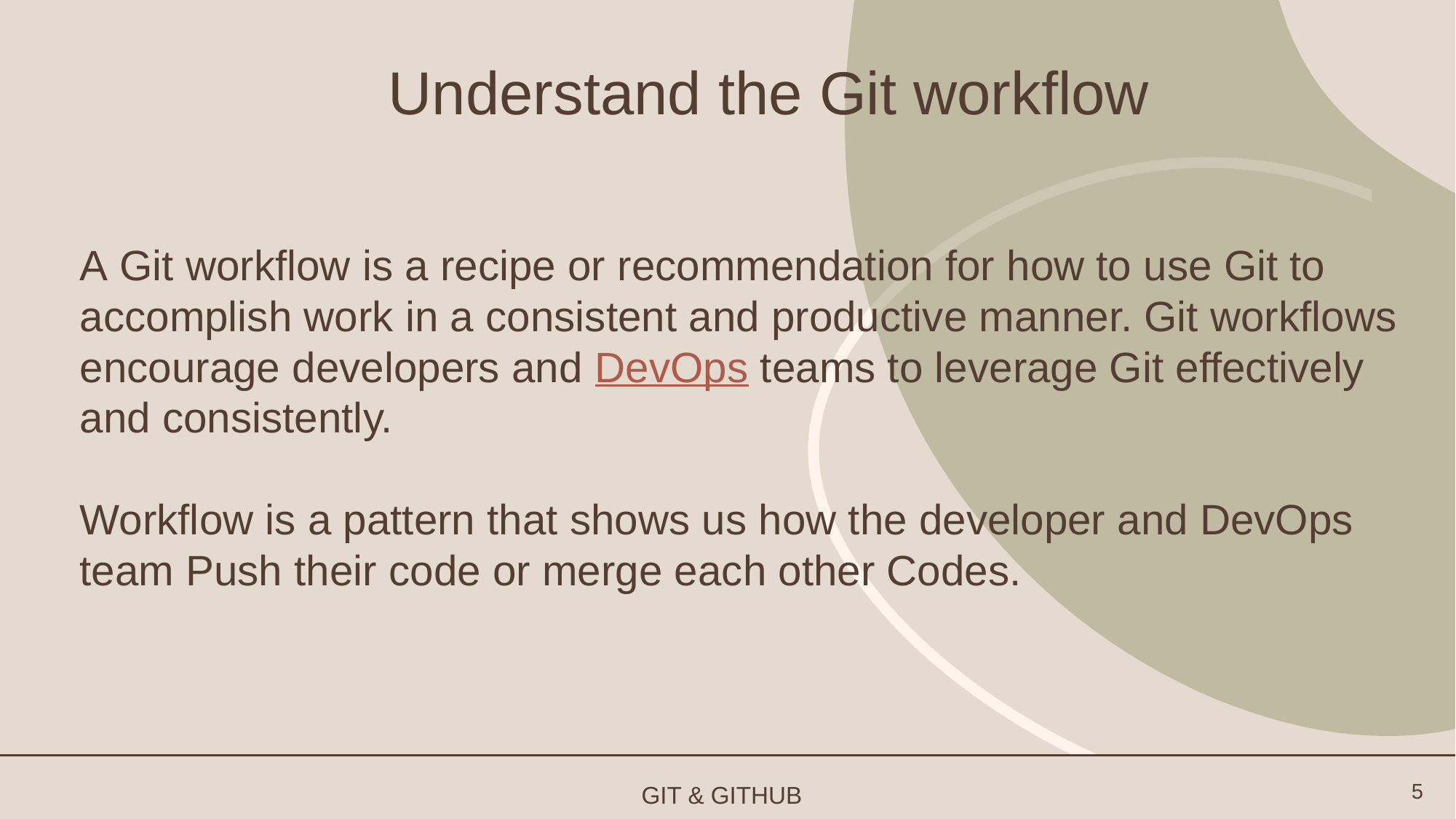

# Understand the Git workflow
A Git workflow is a recipe or recommendation for how to use Git to accomplish work in a consistent and productive manner. Git workflows encourage developers and DevOps teams to leverage Git effectively and consistently.

Workflow is a pattern that shows us how the developer and DevOps team Push their code or merge each other Codes.
5
GIT & GITHUB